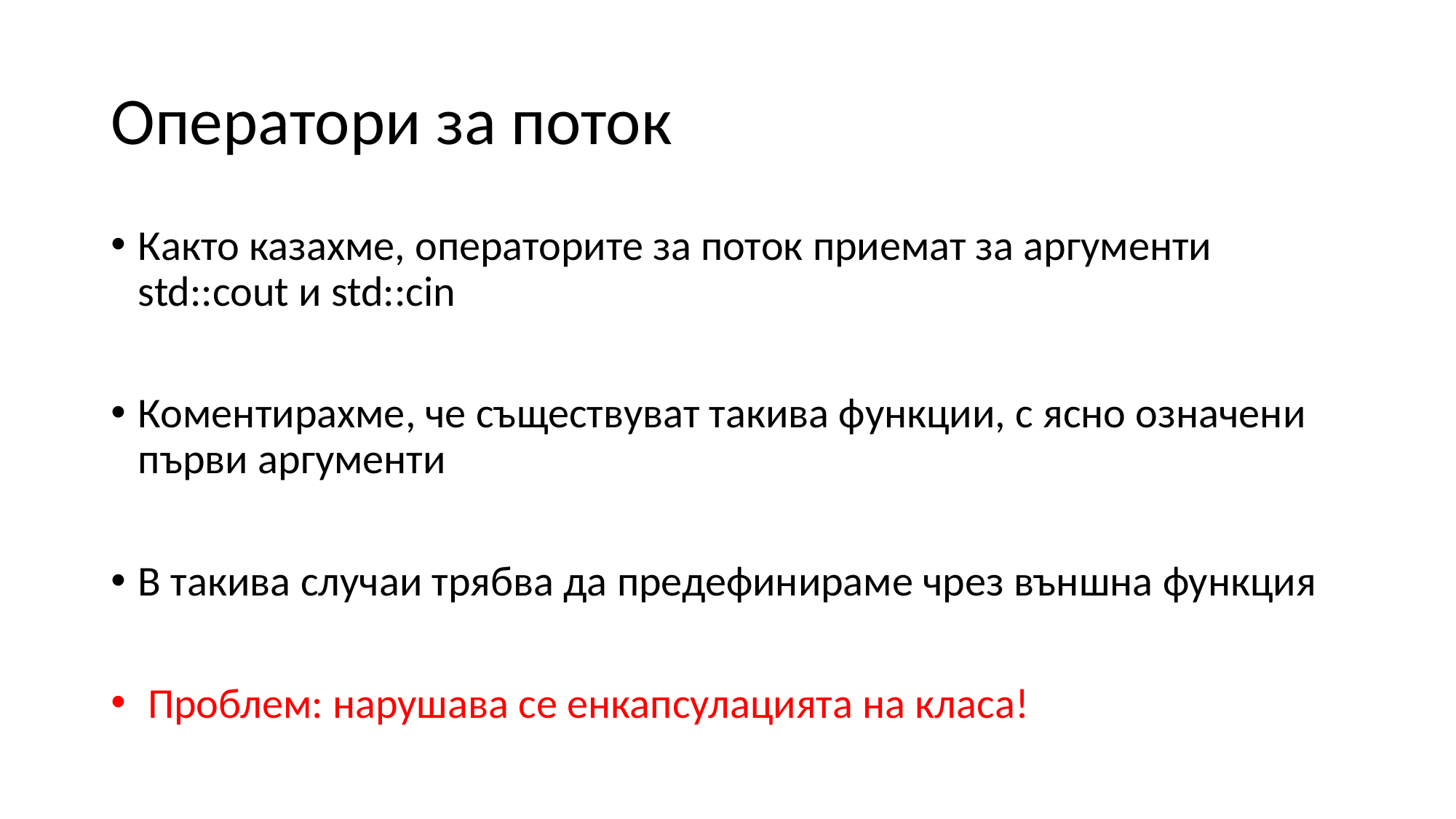

# Оператори за поток
Както казахме, операторите за поток приемат за аргументи std::cout и std::cin

Коментирахме, че съществуват такива функции, с ясно означени първи аргументи

В такива случаи трябва да предефинираме чрез външна функция

 Проблем: нарушава се енкапсулацията на класа!